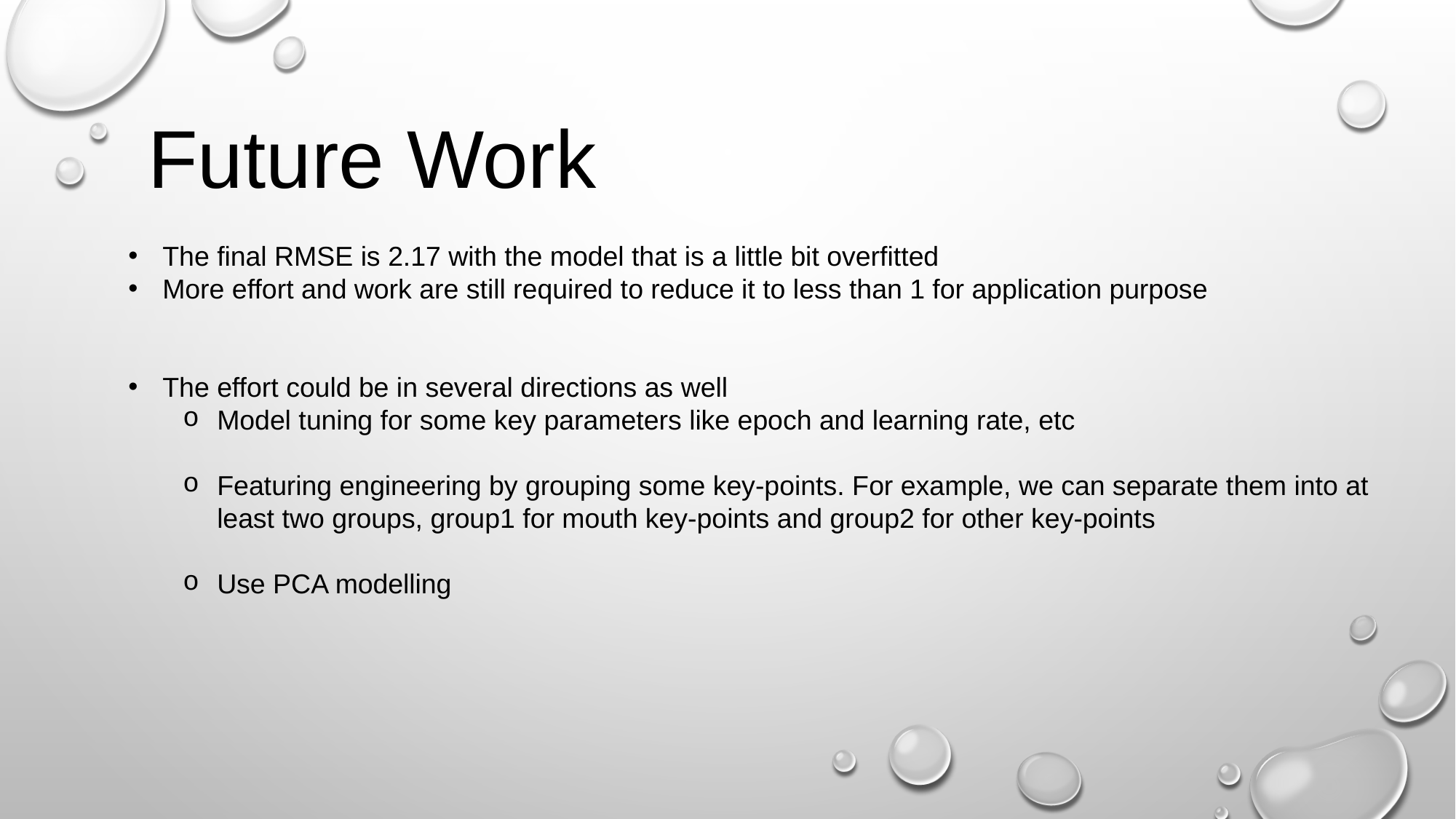

Future Work
The final RMSE is 2.17 with the model that is a little bit overfitted
More effort and work are still required to reduce it to less than 1 for application purpose

The effort could be in several directions as well
Model tuning for some key parameters like epoch and learning rate, etc

Featuring engineering by grouping some key-points. For example, we can separate them into at least two groups, group1 for mouth key-points and group2 for other key-points

Use PCA modelling